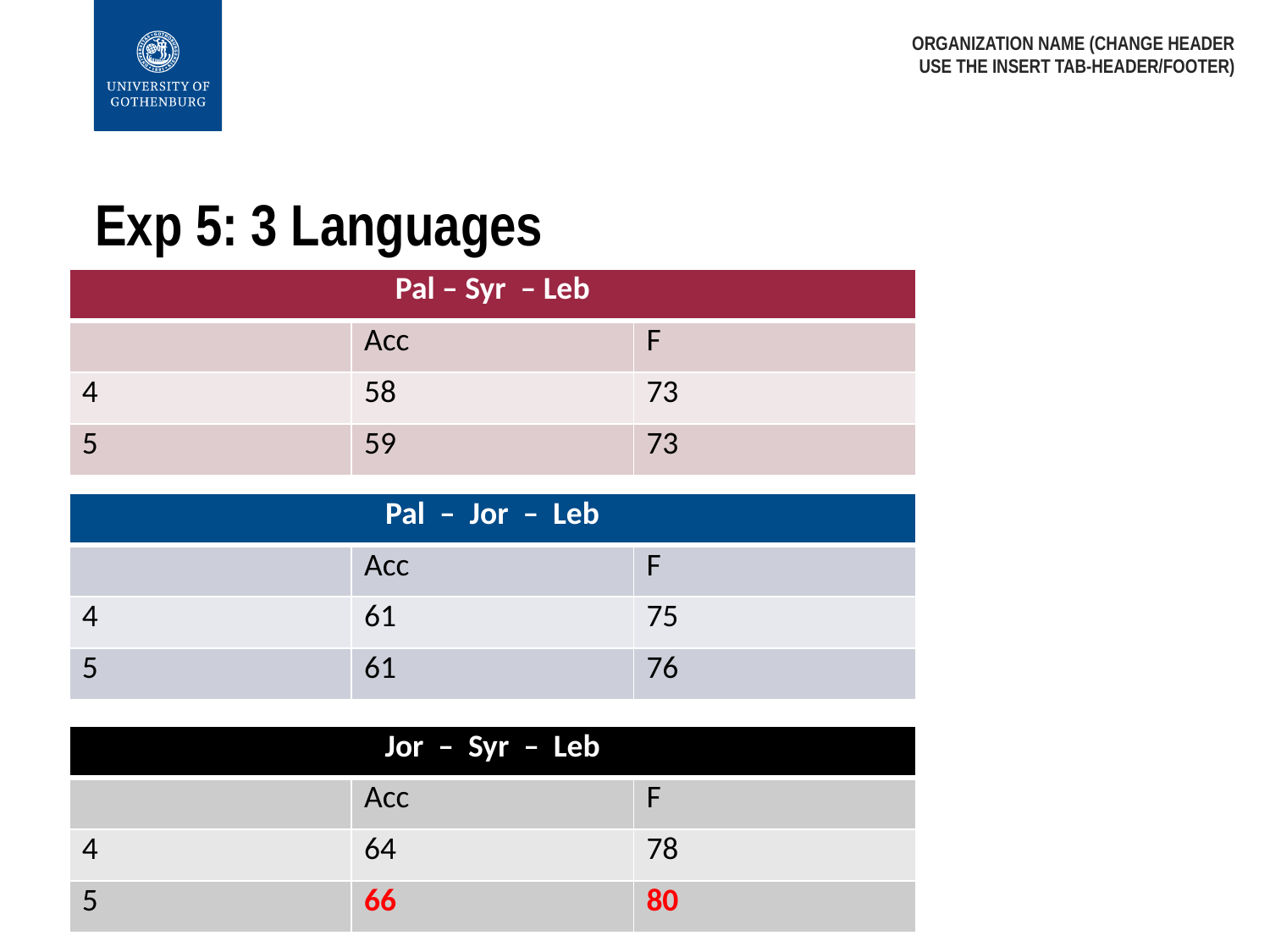

ORGANIZATION NAME (CHANGE HEADER USE THE INSERT TAB-HEADER/FOOTER)
# Exp 5: 3 Languages
| Pal – Syr – Leb |  |  |
| --- | --- | --- |
|  | Acc | F |
| 4 | 58 | 73 |
| 5 | 59 | 73 |
| Pal – Jor – Leb |  |  |
| --- | --- | --- |
|  | Acc | F |
| 4 | 61 | 75 |
| 5 | 61 | 76 |
| Jor – Syr – Leb |  |  |
| --- | --- | --- |
|  | Acc | F |
| 4 | 64 | 78 |
| 5 | 66 | 80 |